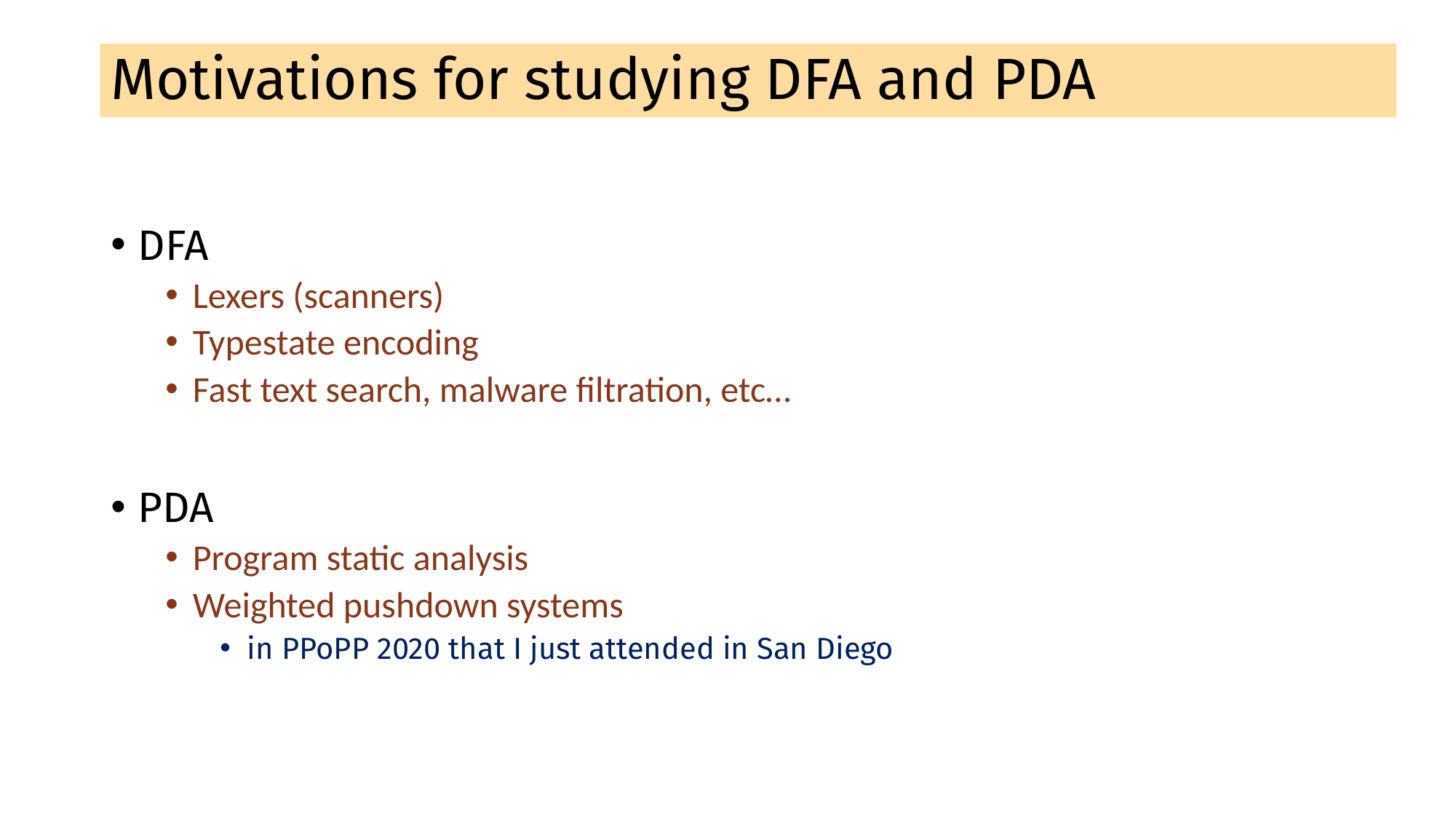

# Motivations for studying DFA and PDA
DFA
Lexers (scanners)
Typestate encoding
Fast text search, malware filtration, etc…

PDA
Program static analysis
Weighted pushdown systems
in PPoPP 2020 that I just attended in San Diego